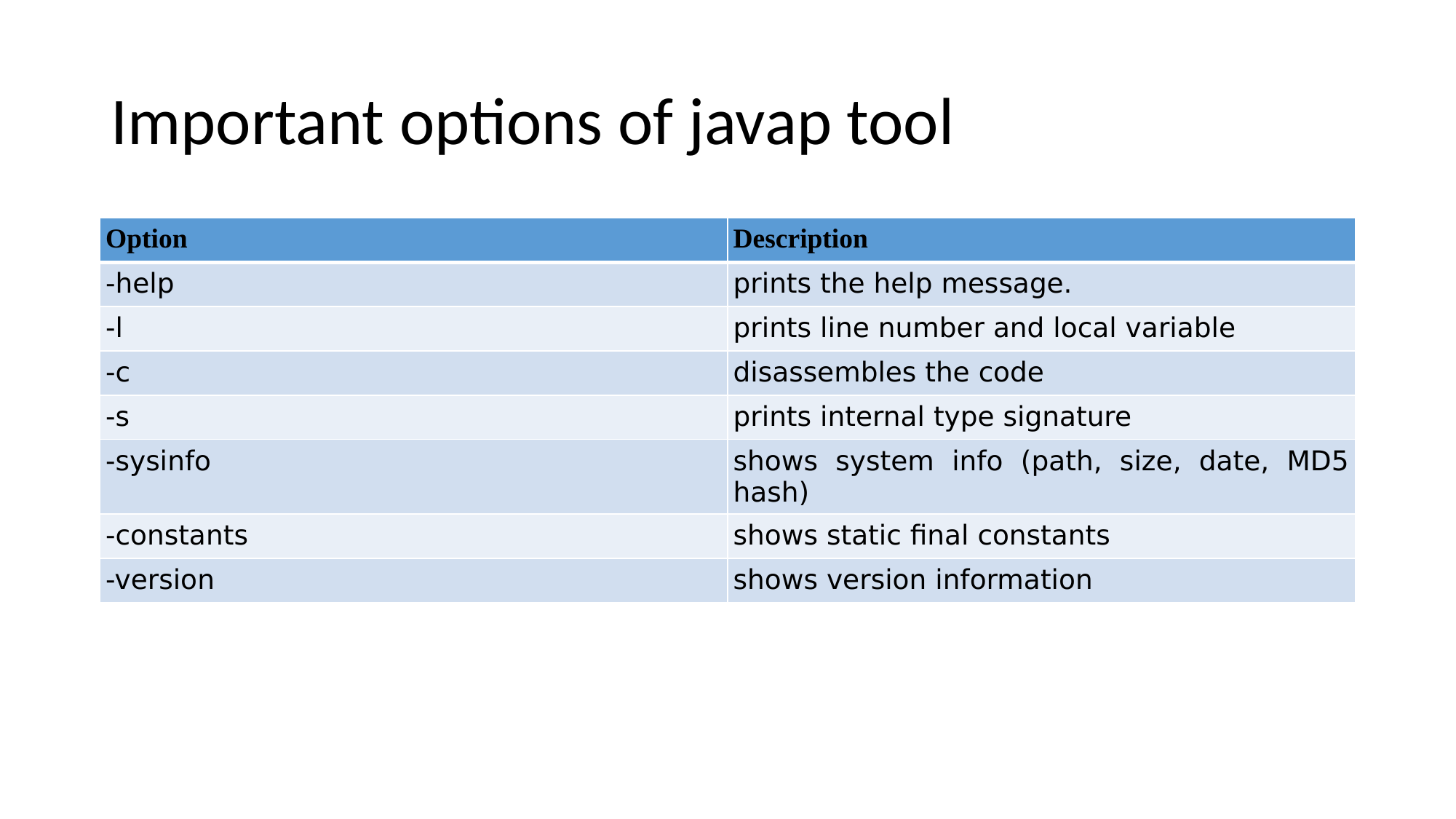

# Important options of javap tool
| Option | Description |
| --- | --- |
| -help | prints the help message. |
| -l | prints line number and local variable |
| -c | disassembles the code |
| -s | prints internal type signature |
| -sysinfo | shows system info (path, size, date, MD5 hash) |
| -constants | shows static final constants |
| -version | shows version information |